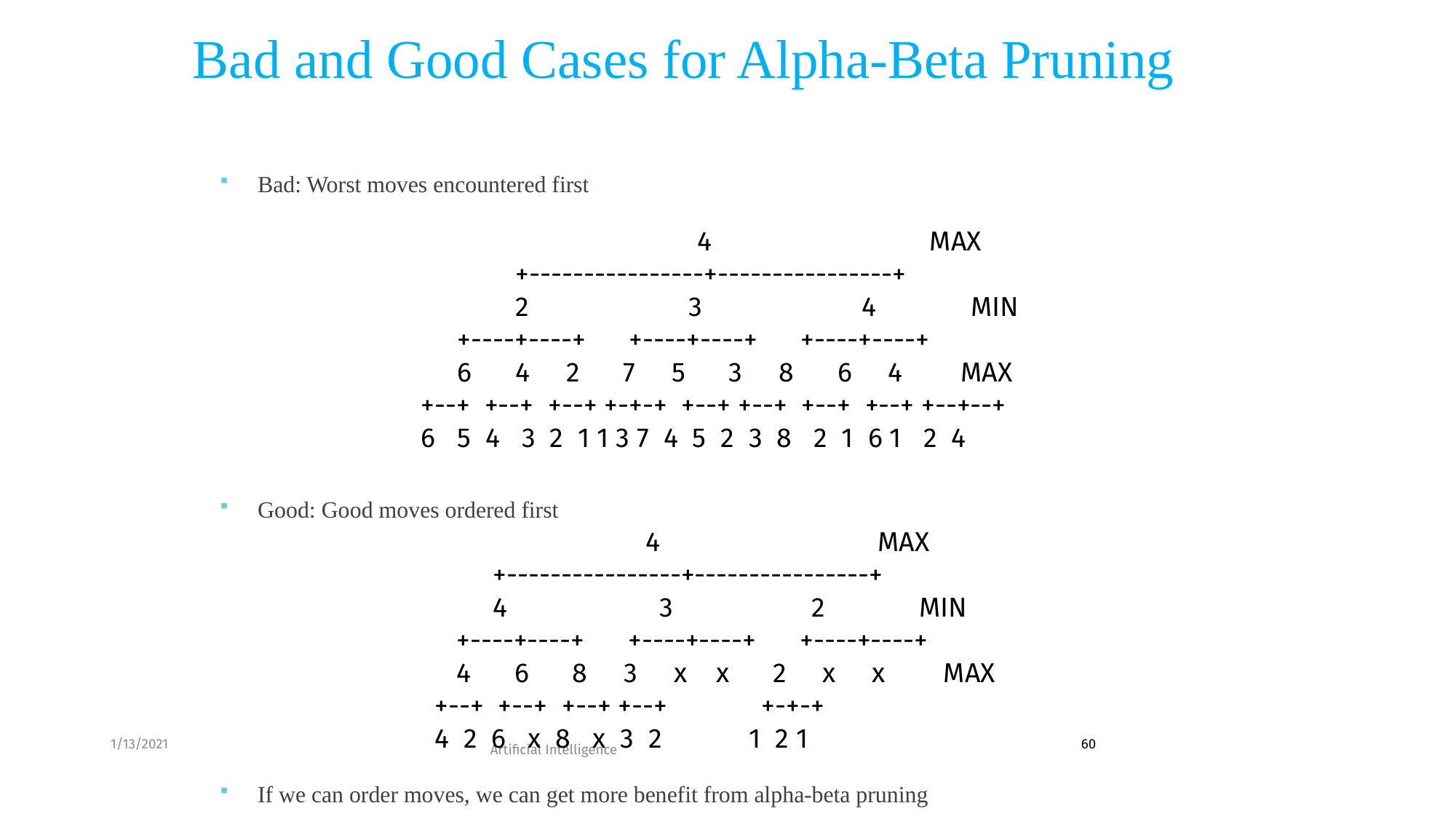

# Bad and Good Cases for Alpha-Beta Pruning
Bad: Worst moves encountered first

Good: Good moves ordered first

If we can order moves, we can get more benefit from alpha-beta pruning
                                          4                              MAX
                 +----------------+----------------+
                 2                      3                      4             MIN
         +----+----+      +----+----+      +----+----+
         6      4     2      7     5      3     8      6     4        MAX
    +--+  +--+  +--+ +-+-+  +--+ +--+  +--+  +--+ +--+--+
    6   5  4   3  2  1 1 3 7  4  5  2  3  8   2  1  6 1   2  4
                                      4                              MAX
                 +----------------+----------------+
                 4                     3                   2             MIN
            +----+----+      +----+----+      +----+----+
            4      6      8     3     x    x      2     x     x        MAX
         +--+  +--+  +--+ +--+             +-+-+
         4  2  6   x  8   x  3  2            1  2 1
1/13/2021
60
Artificial Intelligence